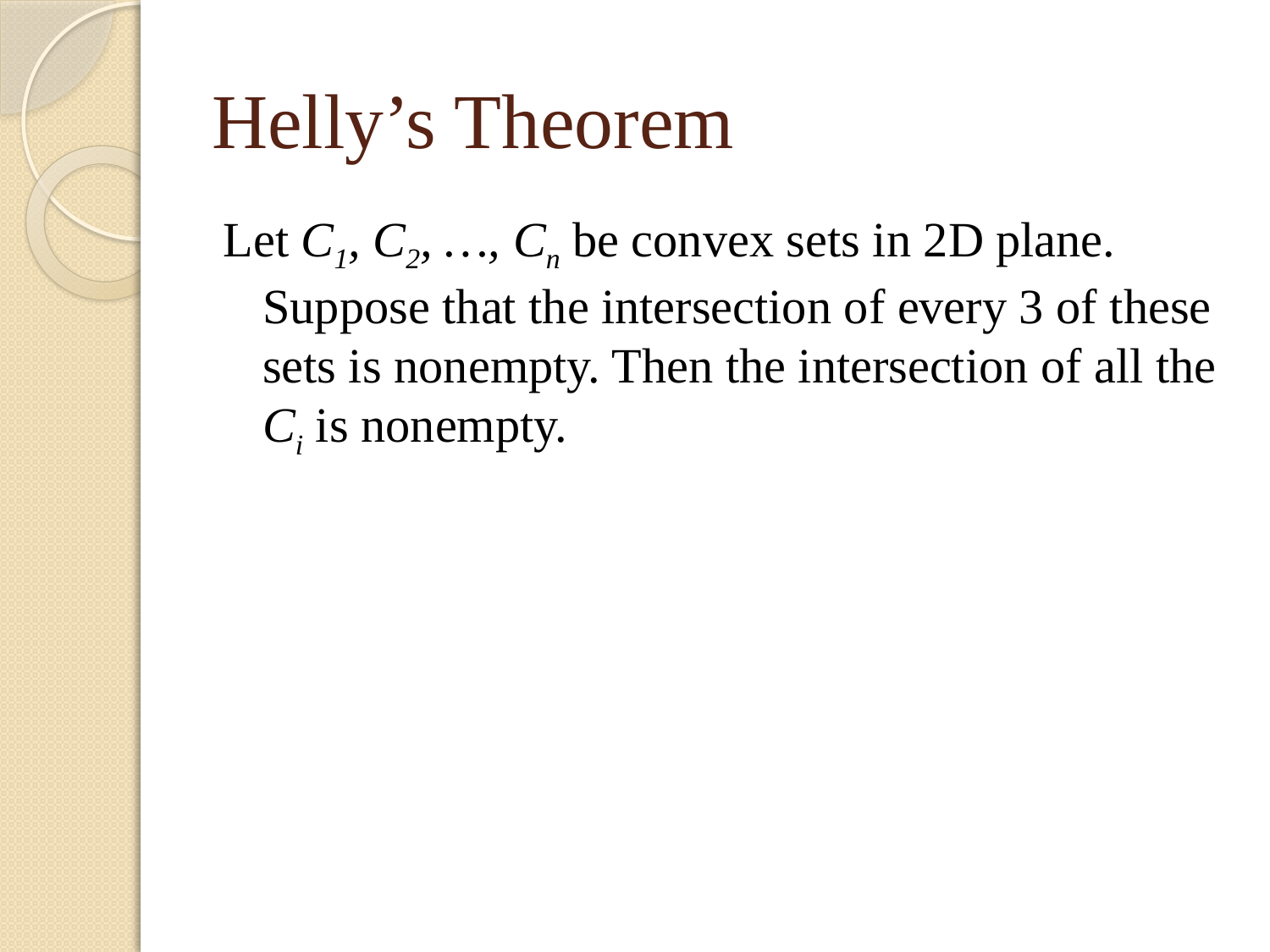

# Helly’s Theorem
Let C1, C2, …, Cn be convex sets in 2D plane. Suppose that the intersection of every 3 of these sets is nonempty. Then the intersection of all the Ci is nonempty.